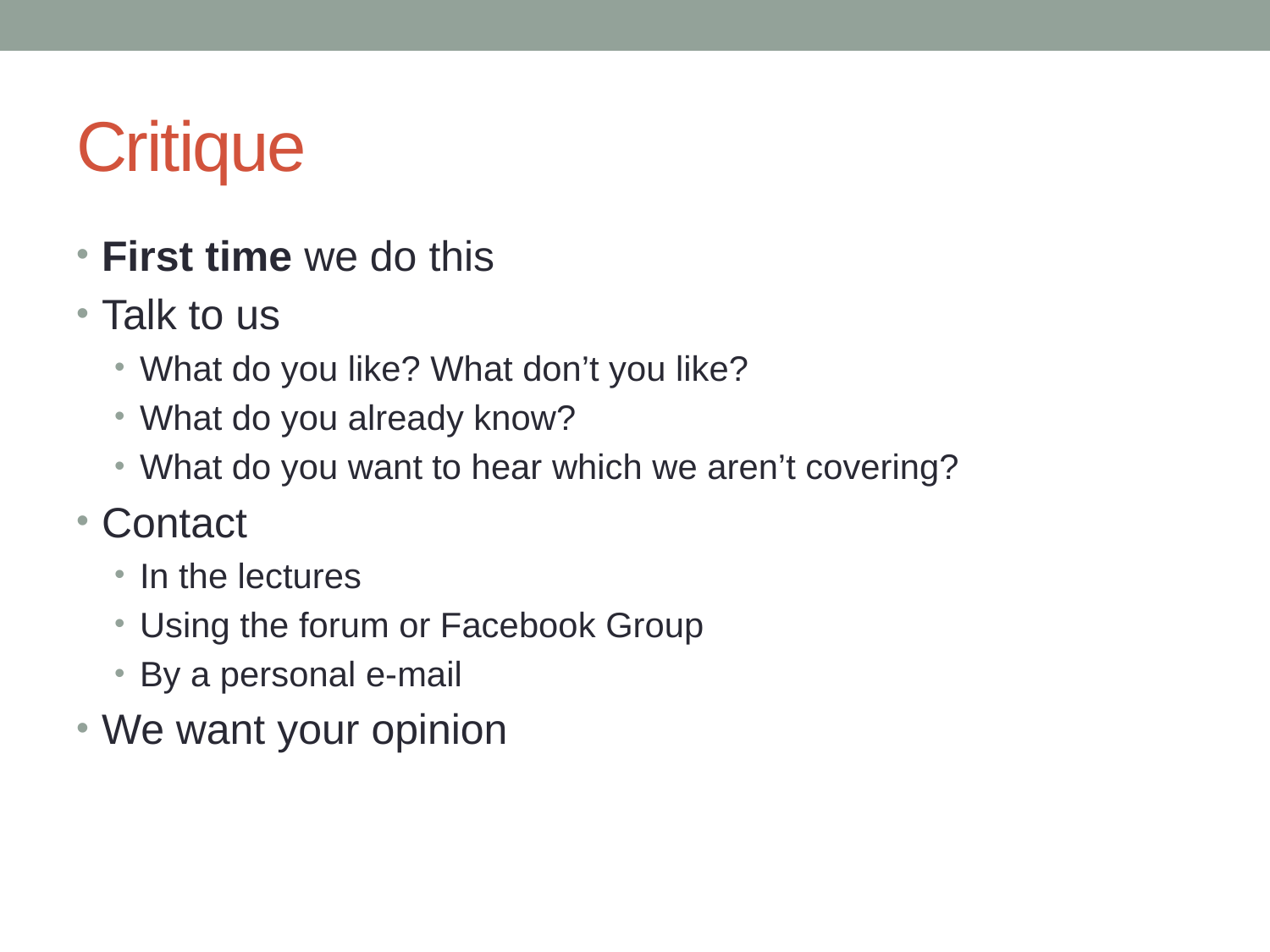

# Critique
First time we do this
Talk to us
What do you like? What don’t you like?
What do you already know?
What do you want to hear which we aren’t covering?
Contact
In the lectures
Using the forum or Facebook Group
By a personal e-mail
We want your opinion